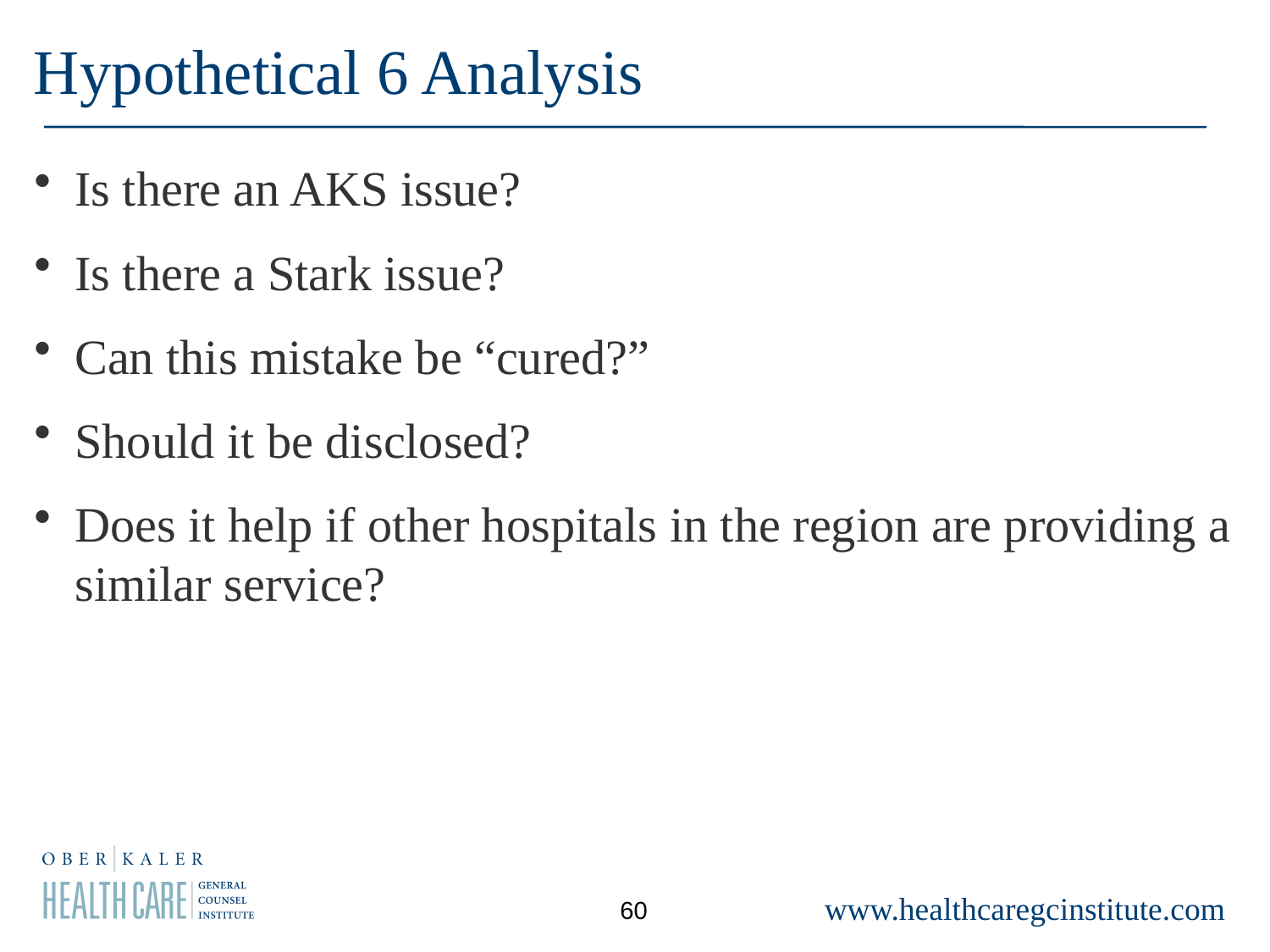

# Hypothetical 6 Analysis
Is there an AKS issue?
Is there a Stark issue?
Can this mistake be “cured?”
Should it be disclosed?
Does it help if other hospitals in the region are providing a similar service?
60